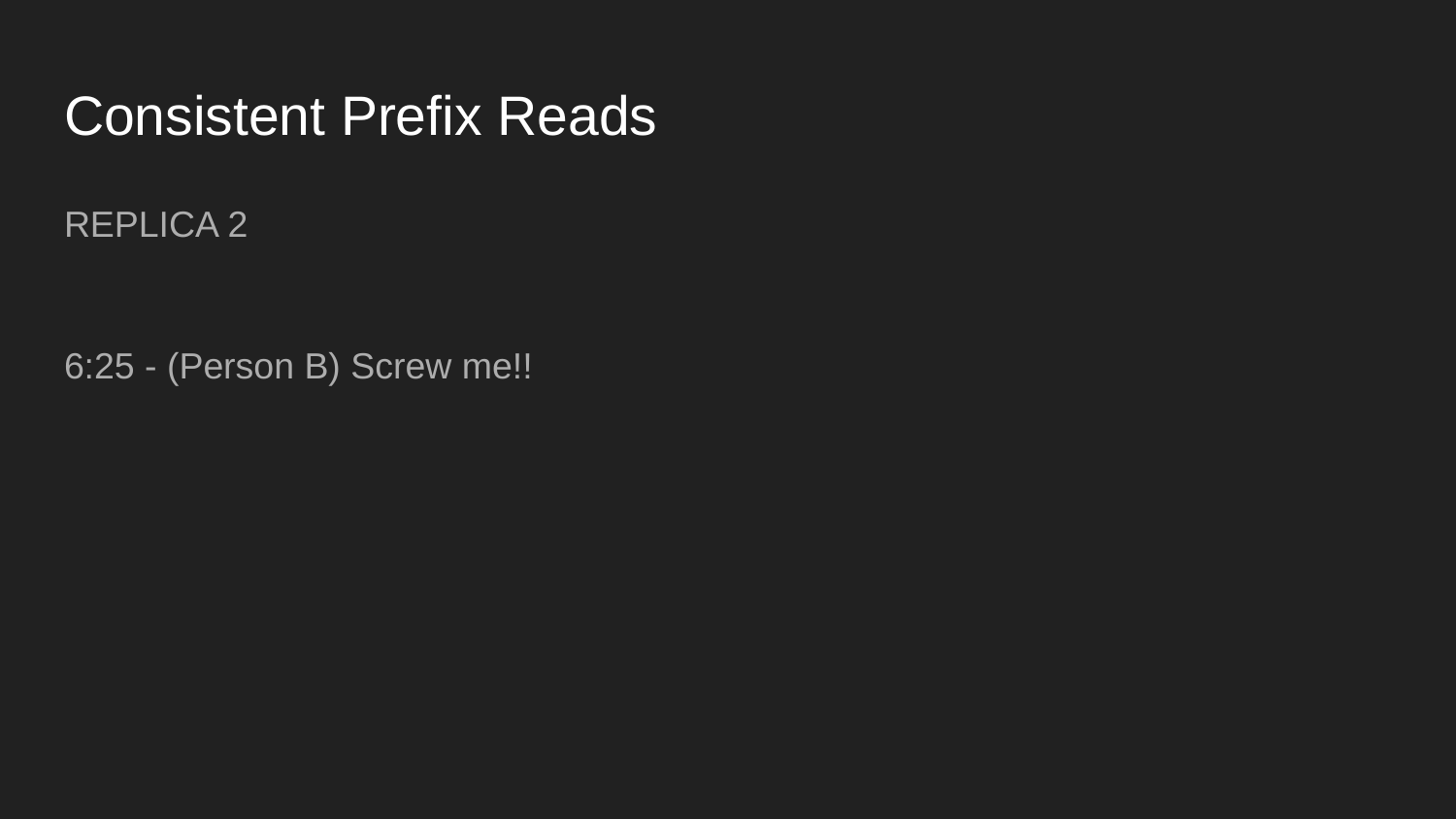

# Consistent Prefix Reads
REPLICA 2

6:25 - (Person B) Screw me!!